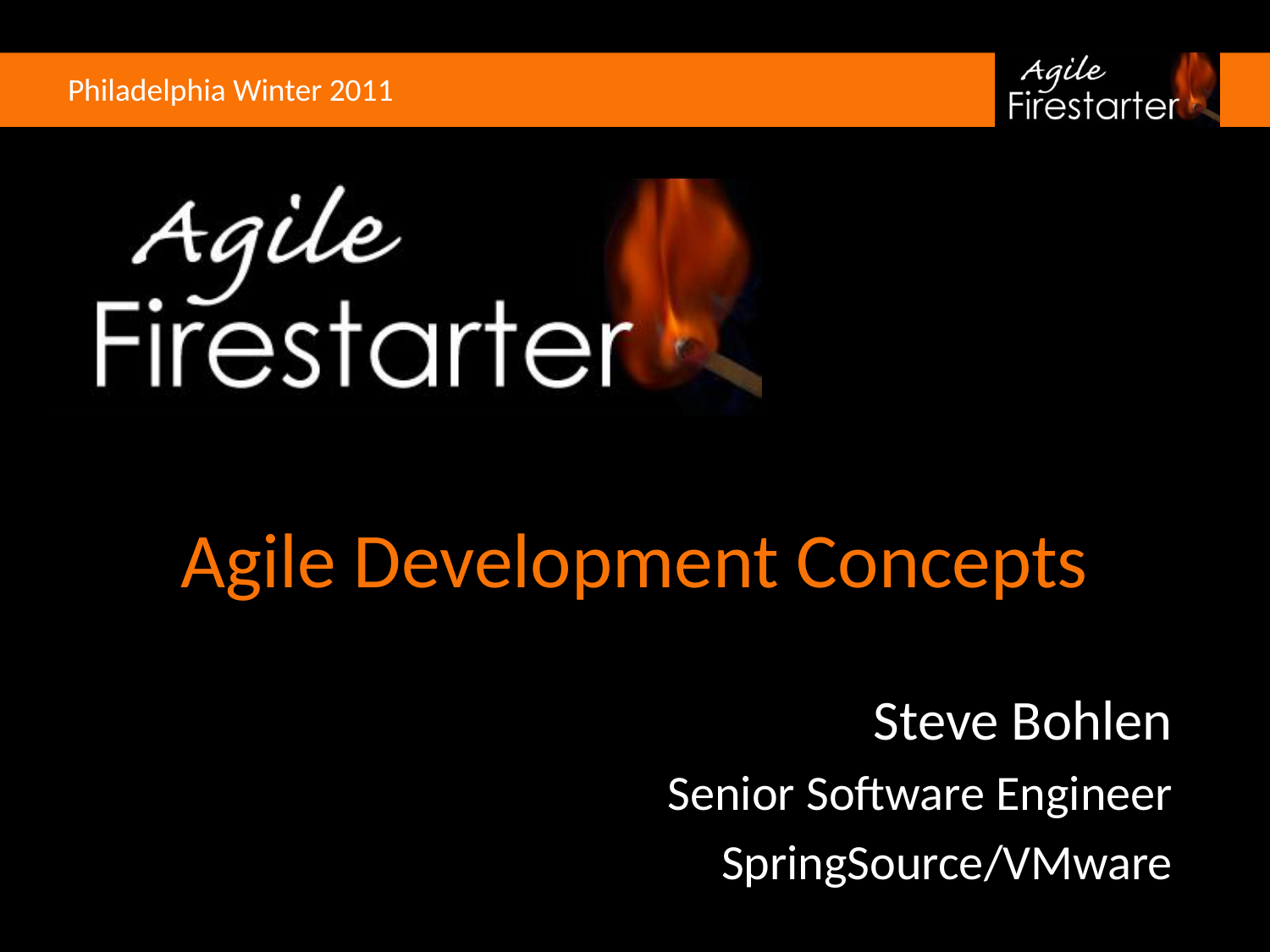

# Agile Development Concepts
Steve Bohlen
Senior Software Engineer
SpringSource/VMware